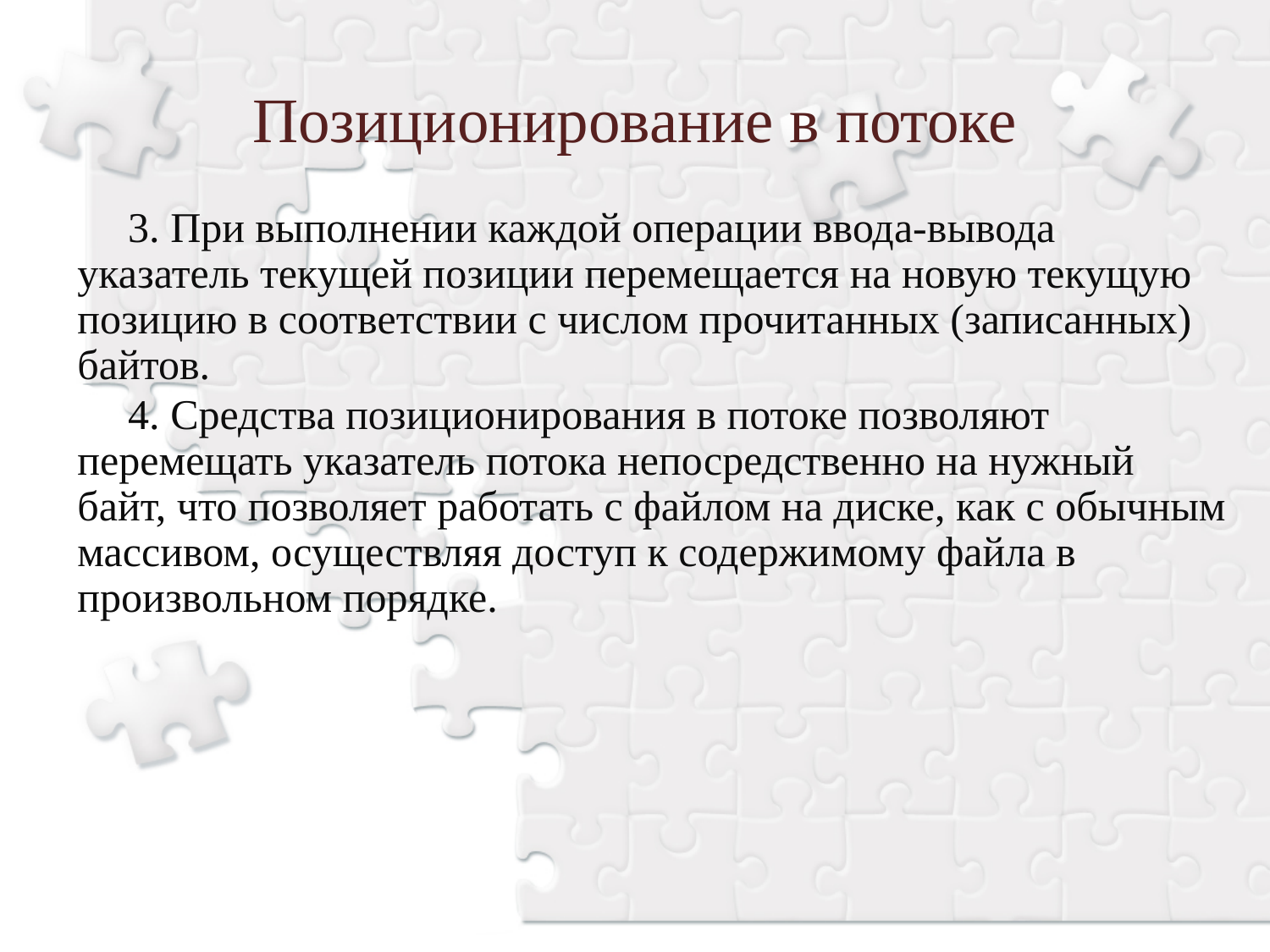

Позиционирование в потоке
3. При выполнении каждой операции ввода-вывода указатель текущей позиции перемещается на новую текущую позицию в соответствии с числом прочитанных (записанных) байтов.
4. Средства позиционирования в потоке позволяют перемещать указатель потока непосредственно на нужный байт, что позволяет работать с файлом на диске, как с обычным массивом, осуществляя доступ к содержимому файла в произвольном порядке.